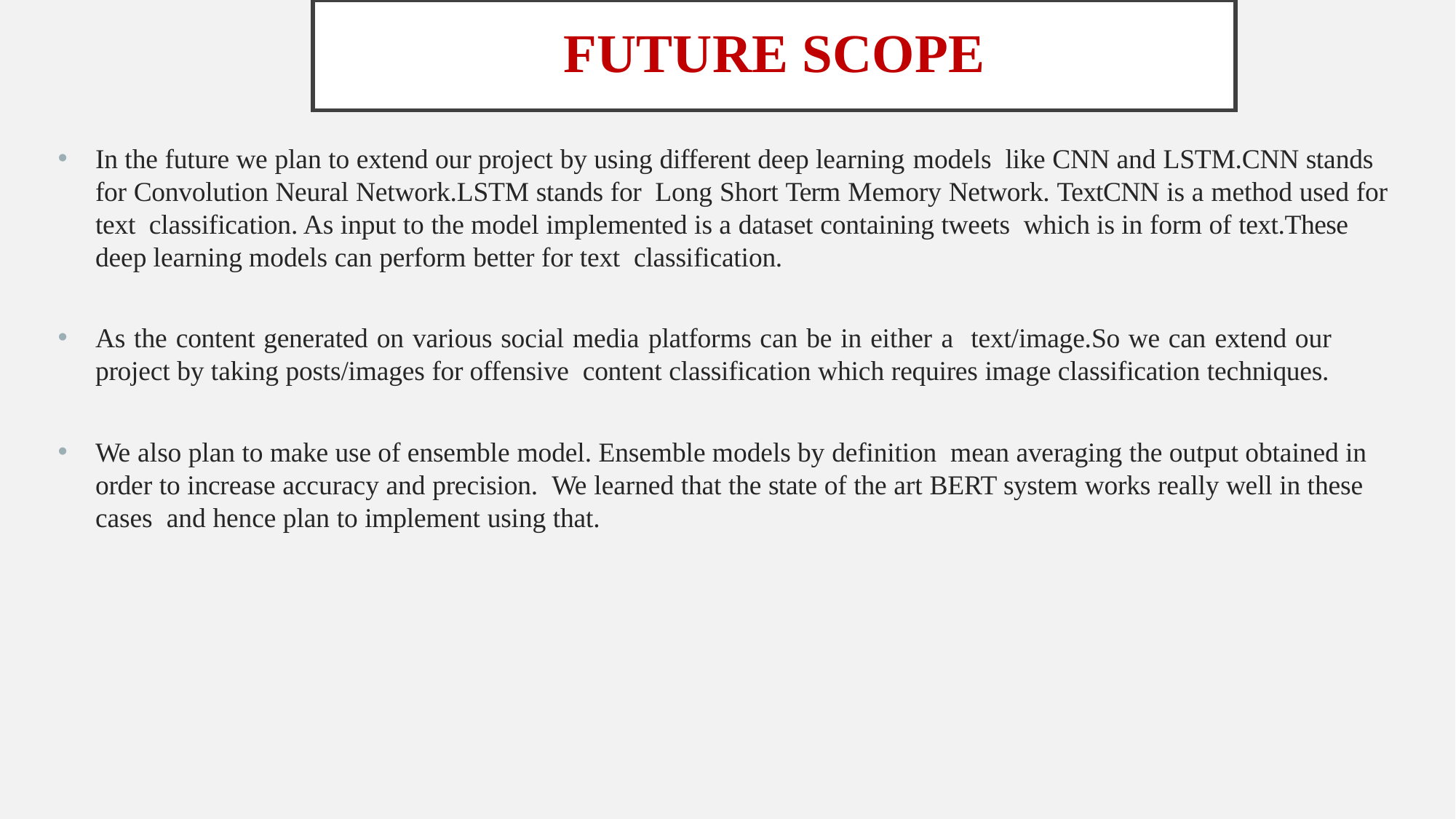

# FUTURE SCOPE
In the future we plan to extend our project by using different deep learning models  like CNN and LSTM.CNN stands for Convolution Neural Network.LSTM stands for  Long Short Term Memory Network. TextCNN is a method used for text  classification. As input to the model implemented is a dataset containing tweets  which is in form of text.These deep learning models can perform better for text  classification.

As the content generated on various social media platforms can be in either a  text/image.So we can extend our project by taking posts/images for offensive  content classification which requires image classification techniques.

We also plan to make use of ensemble model. Ensemble models by definition  mean averaging the output obtained in order to increase accuracy and precision.  We learned that the state of the art BERT system works really well in these cases  and hence plan to implement using that.